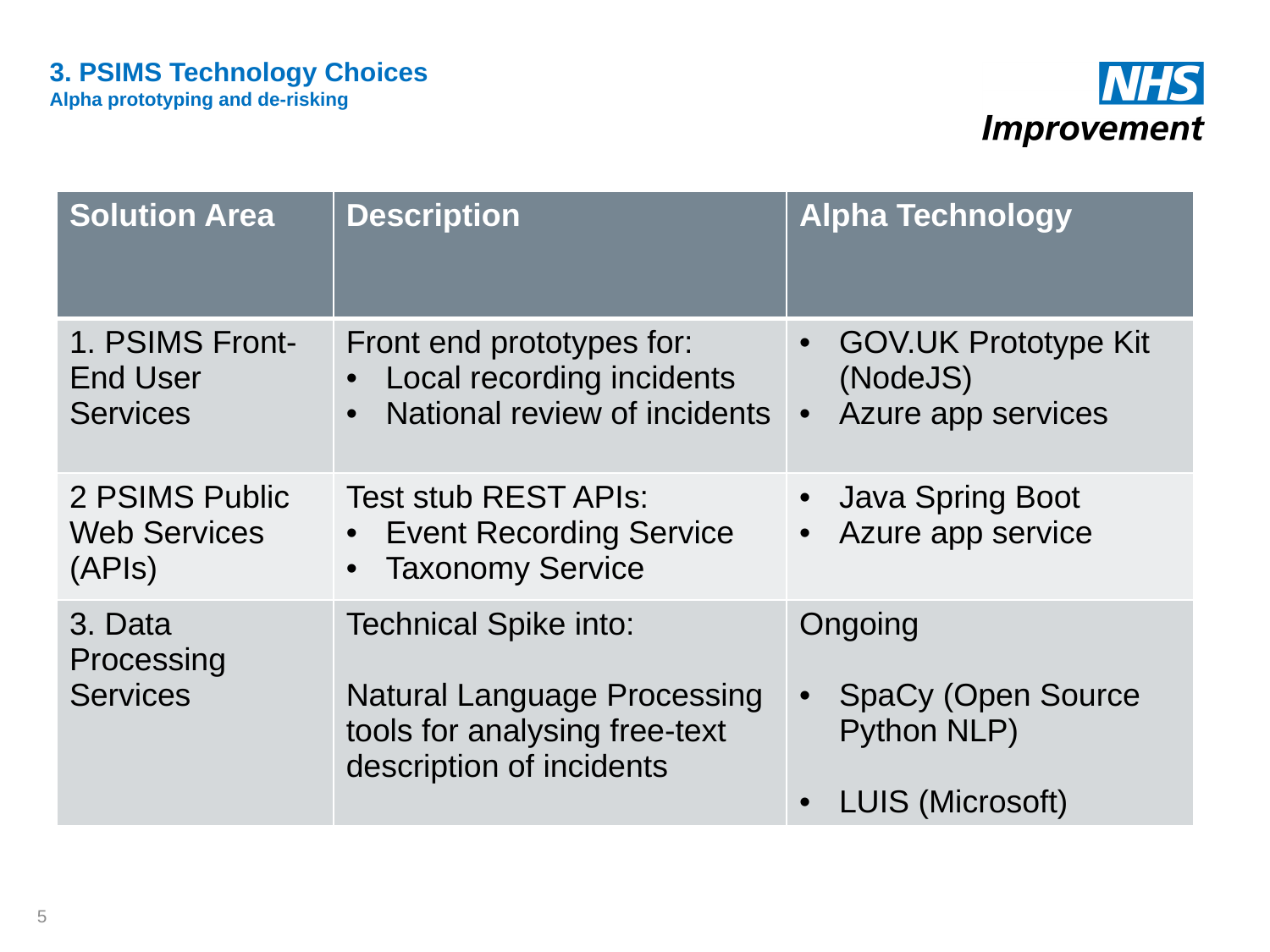

# 3. PSIMS Technology Choices Alpha prototyping and de-risking
| Solution Area | Description | Alpha Technology |
| --- | --- | --- |
| 1. PSIMS Front-End User Services | Front end prototypes for: Local recording incidents National review of incidents | GOV.UK Prototype Kit (NodeJS) Azure app services |
| 2 PSIMS Public Web Services (APIs) | Test stub REST APIs: Event Recording Service Taxonomy Service | Java Spring Boot Azure app service |
| 3. Data Processing Services | Technical Spike into: Natural Language Processing tools for analysing free-text description of incidents | Ongoing SpaCy (Open Source Python NLP) LUIS (Microsoft) |
5